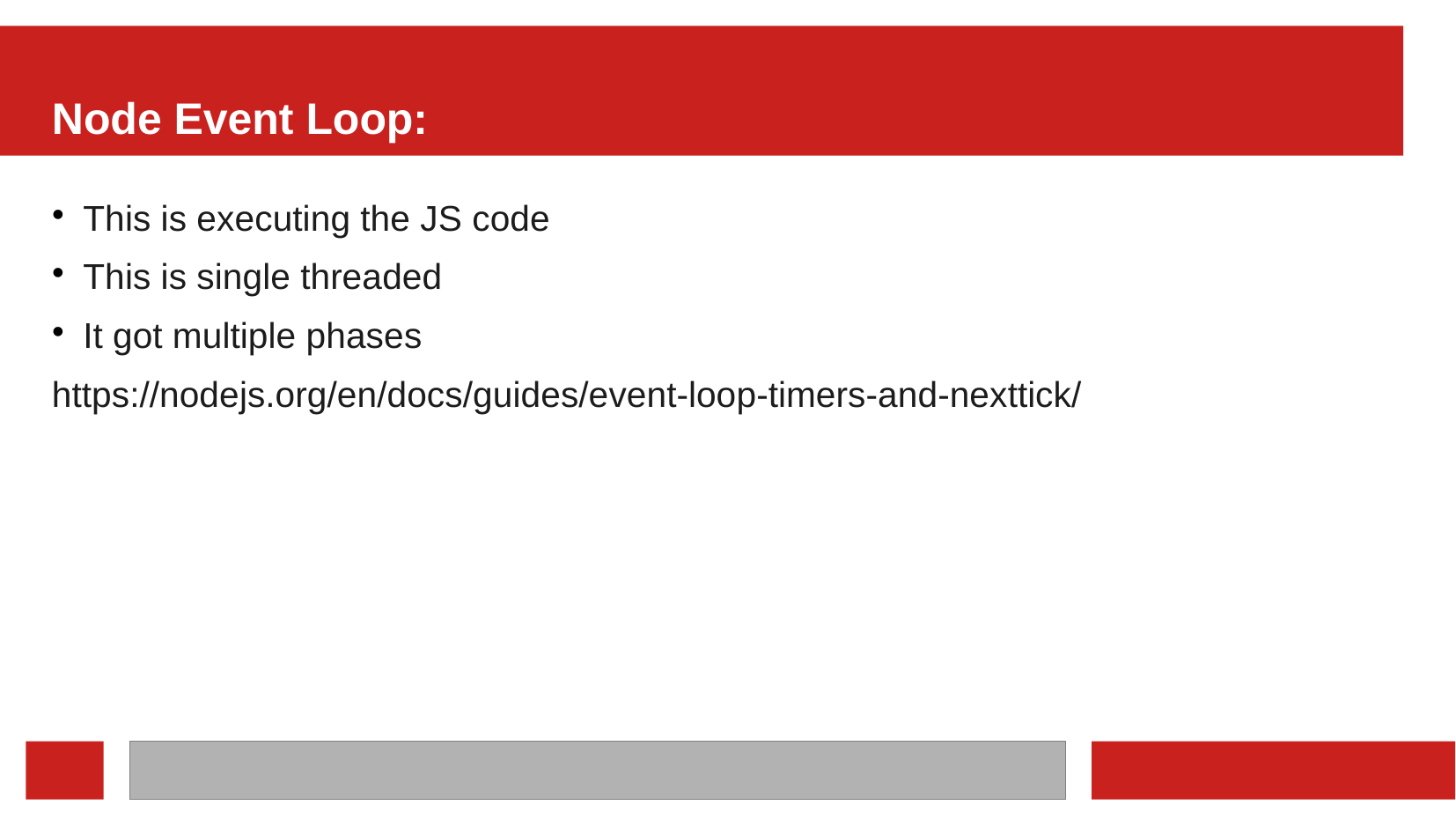

Node Event Loop:
This is executing the JS code
This is single threaded
It got multiple phases
https://nodejs.org/en/docs/guides/event-loop-timers-and-nexttick/